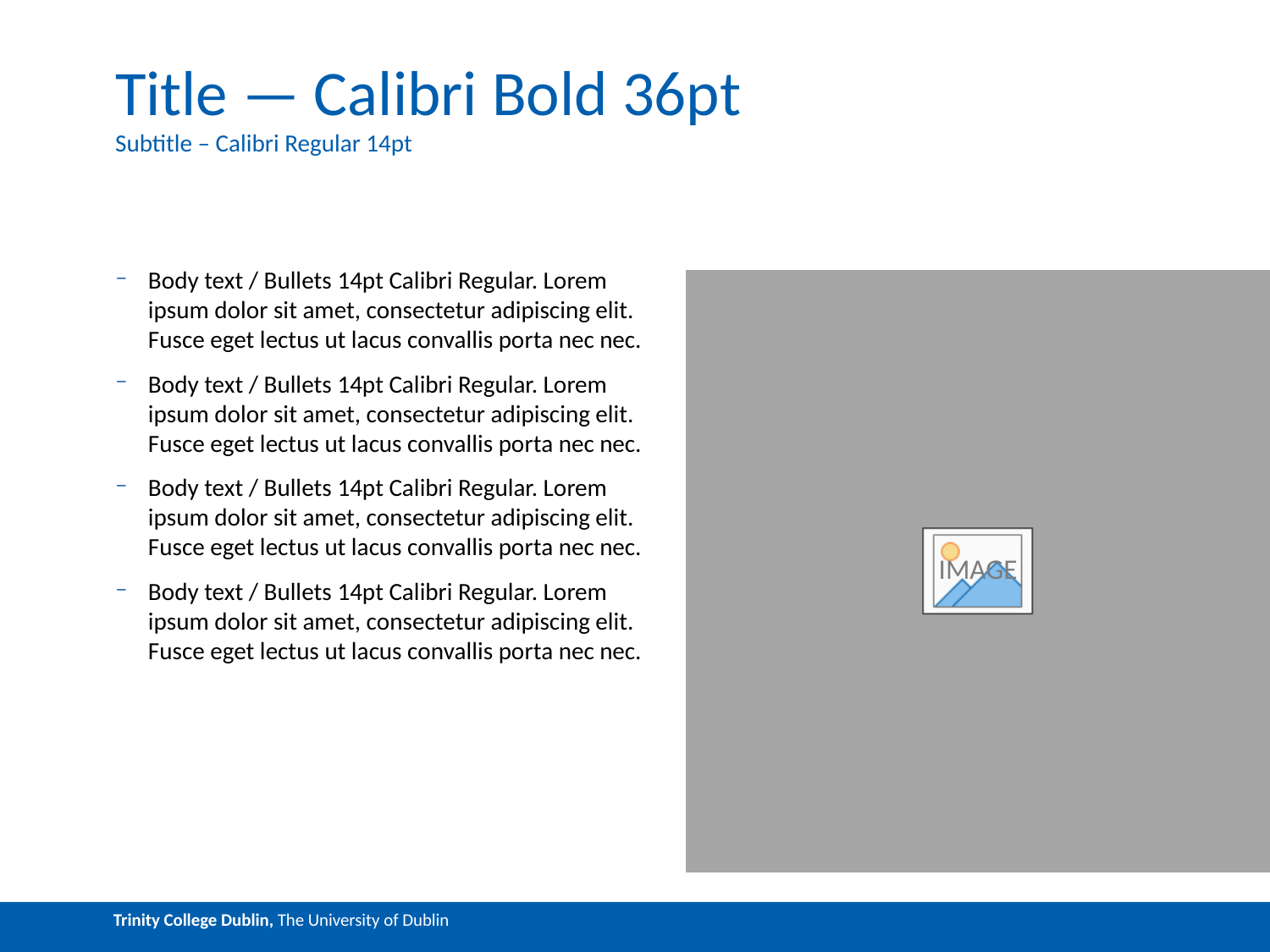

# Title — Calibri Bold 36pt
Subtitle – Calibri Regular 14pt
Body text / Bullets 14pt Calibri Regular. Lorem ipsum dolor sit amet, consectetur adipiscing elit. Fusce eget lectus ut lacus convallis porta nec nec.
Body text / Bullets 14pt Calibri Regular. Lorem ipsum dolor sit amet, consectetur adipiscing elit. Fusce eget lectus ut lacus convallis porta nec nec.
Body text / Bullets 14pt Calibri Regular. Lorem ipsum dolor sit amet, consectetur adipiscing elit. Fusce eget lectus ut lacus convallis porta nec nec.
Body text / Bullets 14pt Calibri Regular. Lorem ipsum dolor sit amet, consectetur adipiscing elit. Fusce eget lectus ut lacus convallis porta nec nec.